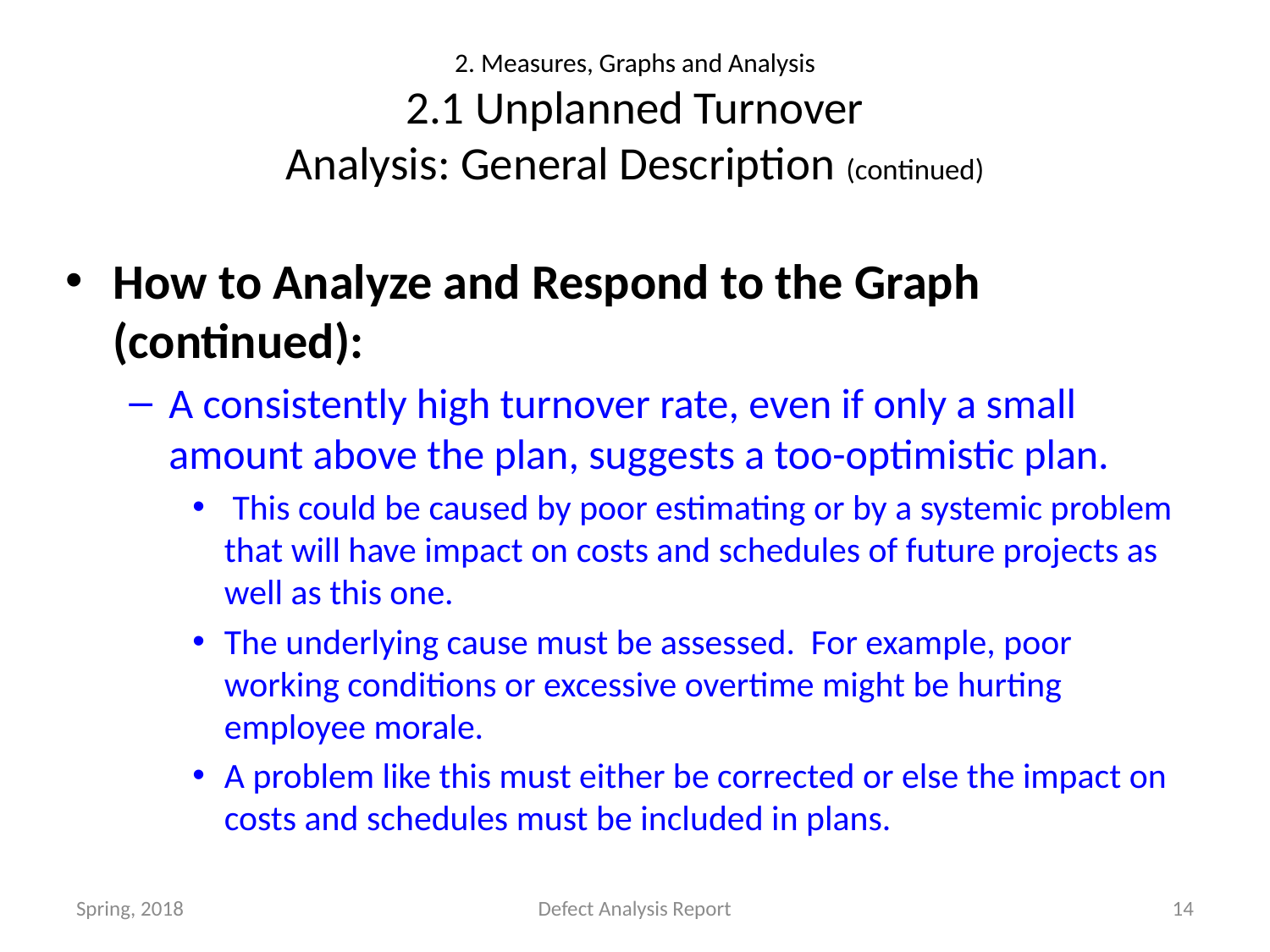

# 2. Measures, Graphs and Analysis 2.1 Unplanned Turnover Analysis: General Description (continued)
How to Analyze and Respond to the Graph (continued):
A consistently high turnover rate, even if only a small amount above the plan, suggests a too-optimistic plan.
 This could be caused by poor estimating or by a systemic problem that will have impact on costs and schedules of future projects as well as this one.
The underlying cause must be assessed.  For example, poor working conditions or excessive overtime might be hurting employee morale.
A problem like this must either be corrected or else the impact on costs and schedules must be included in plans.

Spring, 2018
Defect Analysis Report
14